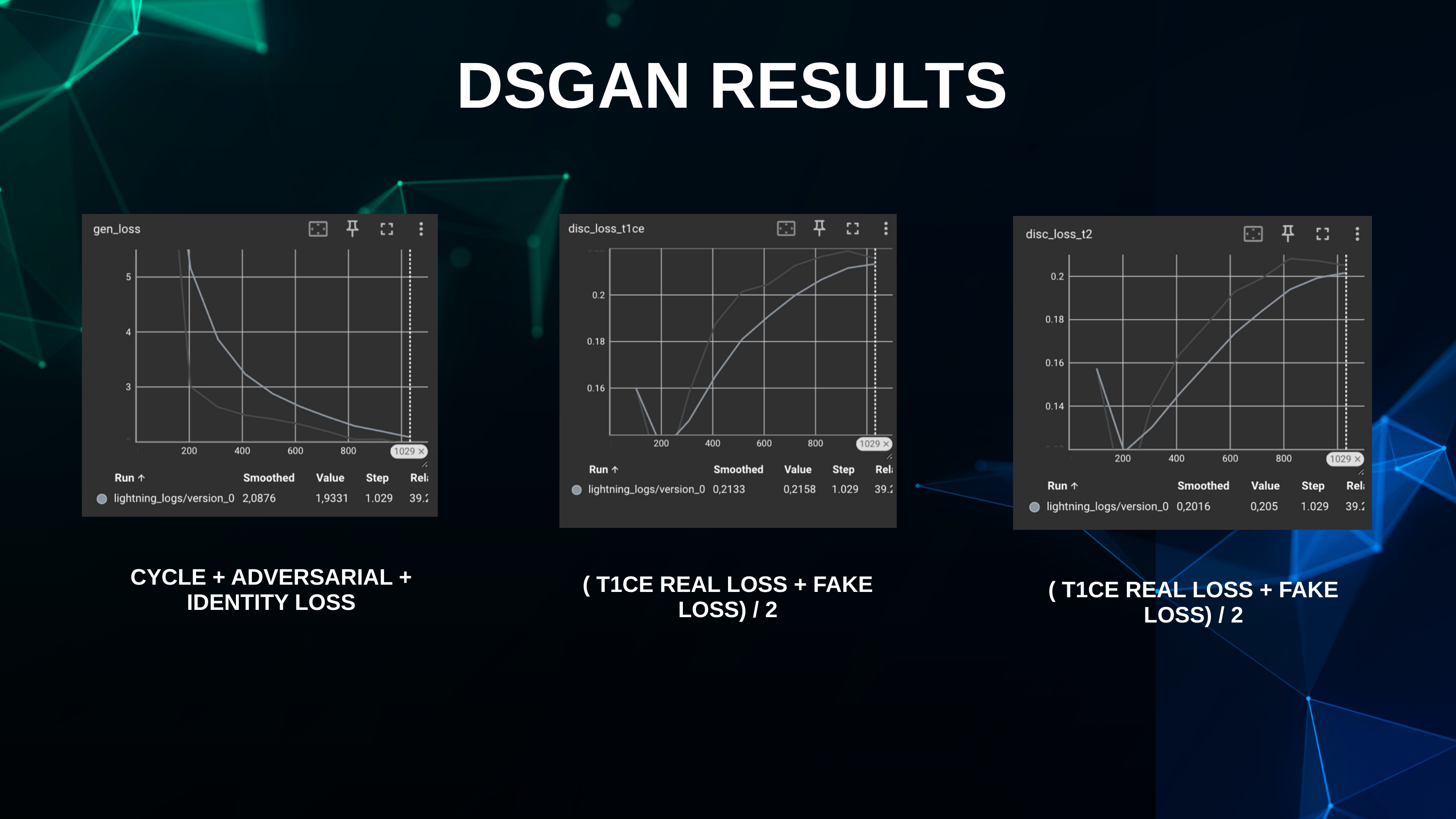

DSGAN RESULTS

CYCLE + ADVERSARIAL + IDENTITY LOSS
( T1CE REAL LOSS + FAKE LOSS) / 2
( T1CE REAL LOSS + FAKE LOSS) / 2